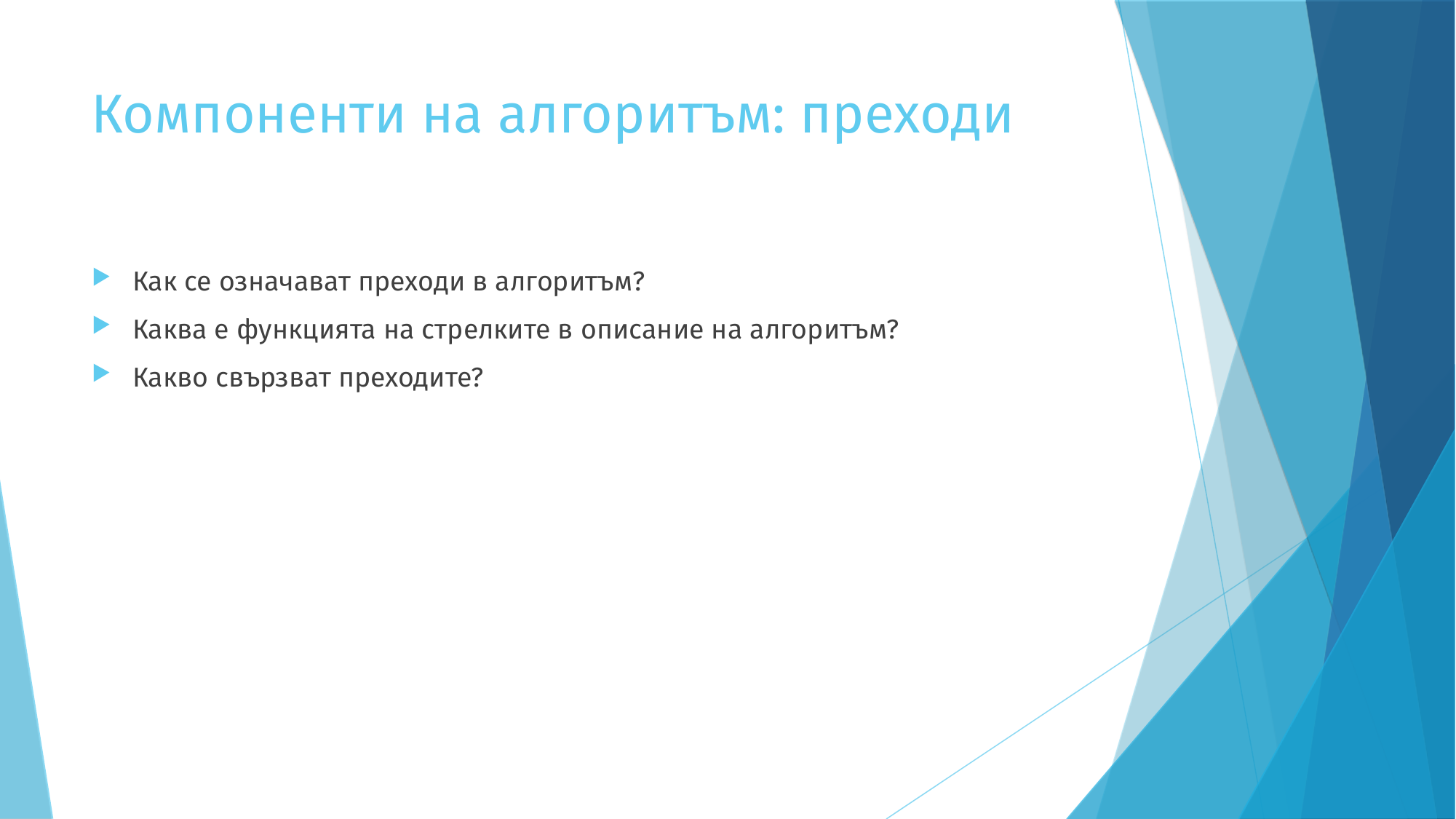

Компоненти на алгоритъм: преходи
Как се означават преходи в алгоритъм?
Каква е функцията на стрелките в описание на алгоритъм?
Какво свързват преходите?